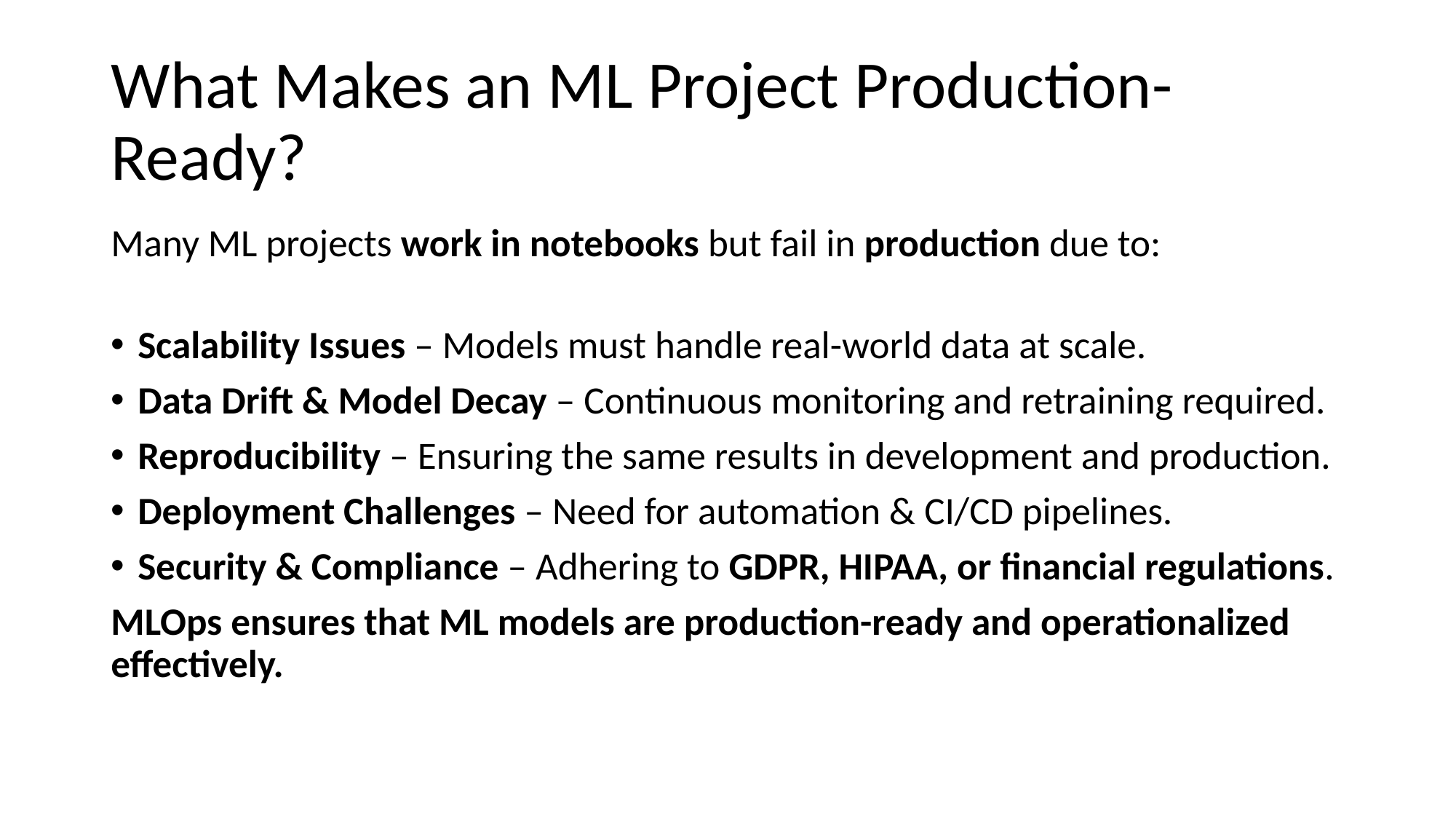

# What Makes an ML Project Production-Ready?
Many ML projects work in notebooks but fail in production due to:
Scalability Issues – Models must handle real-world data at scale.
Data Drift & Model Decay – Continuous monitoring and retraining required.
Reproducibility – Ensuring the same results in development and production.
Deployment Challenges – Need for automation & CI/CD pipelines.
Security & Compliance – Adhering to GDPR, HIPAA, or financial regulations.
MLOps ensures that ML models are production-ready and operationalized effectively.